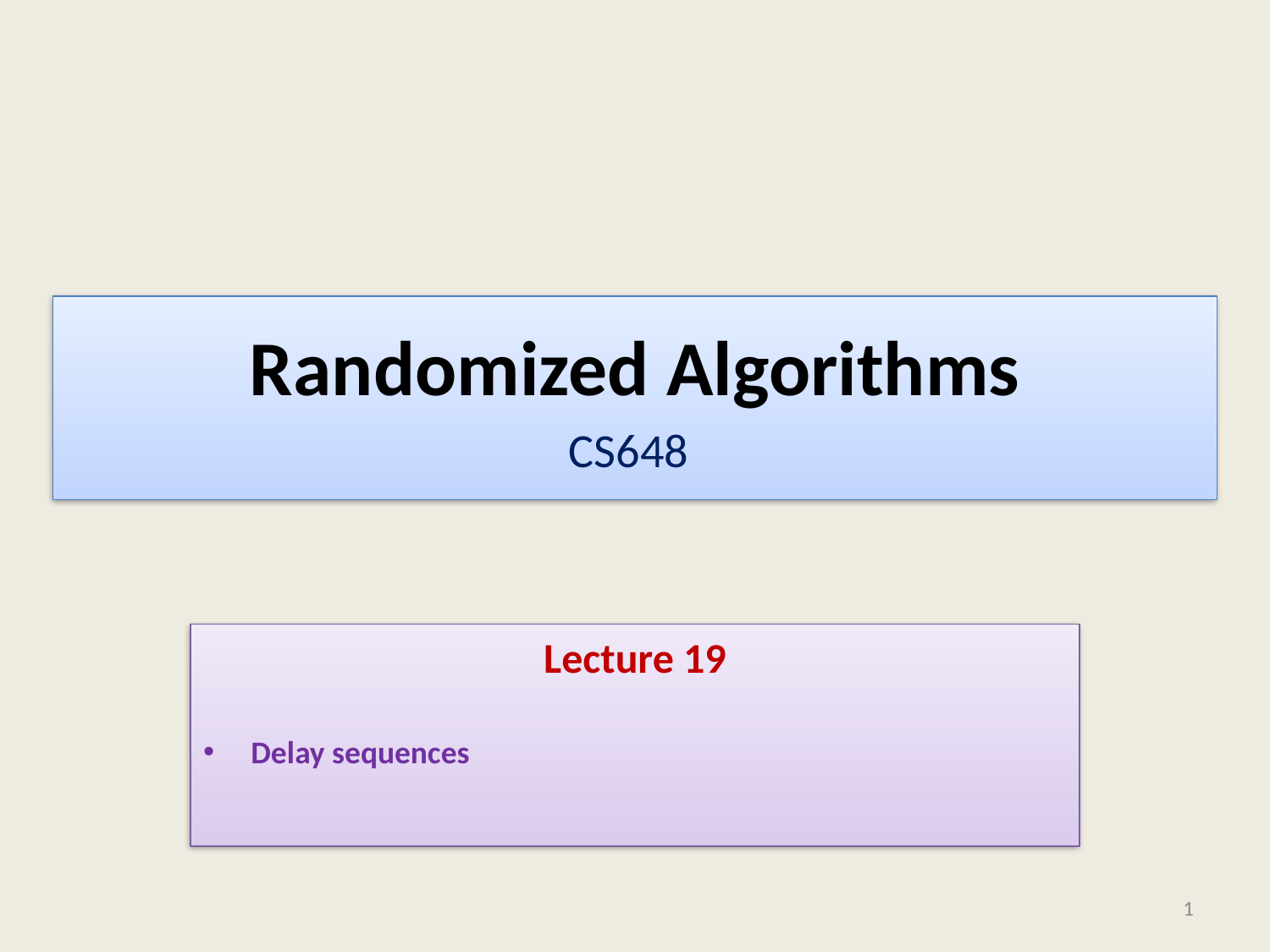

# Randomized Algorithms CS648
Lecture 19

Delay sequences

1